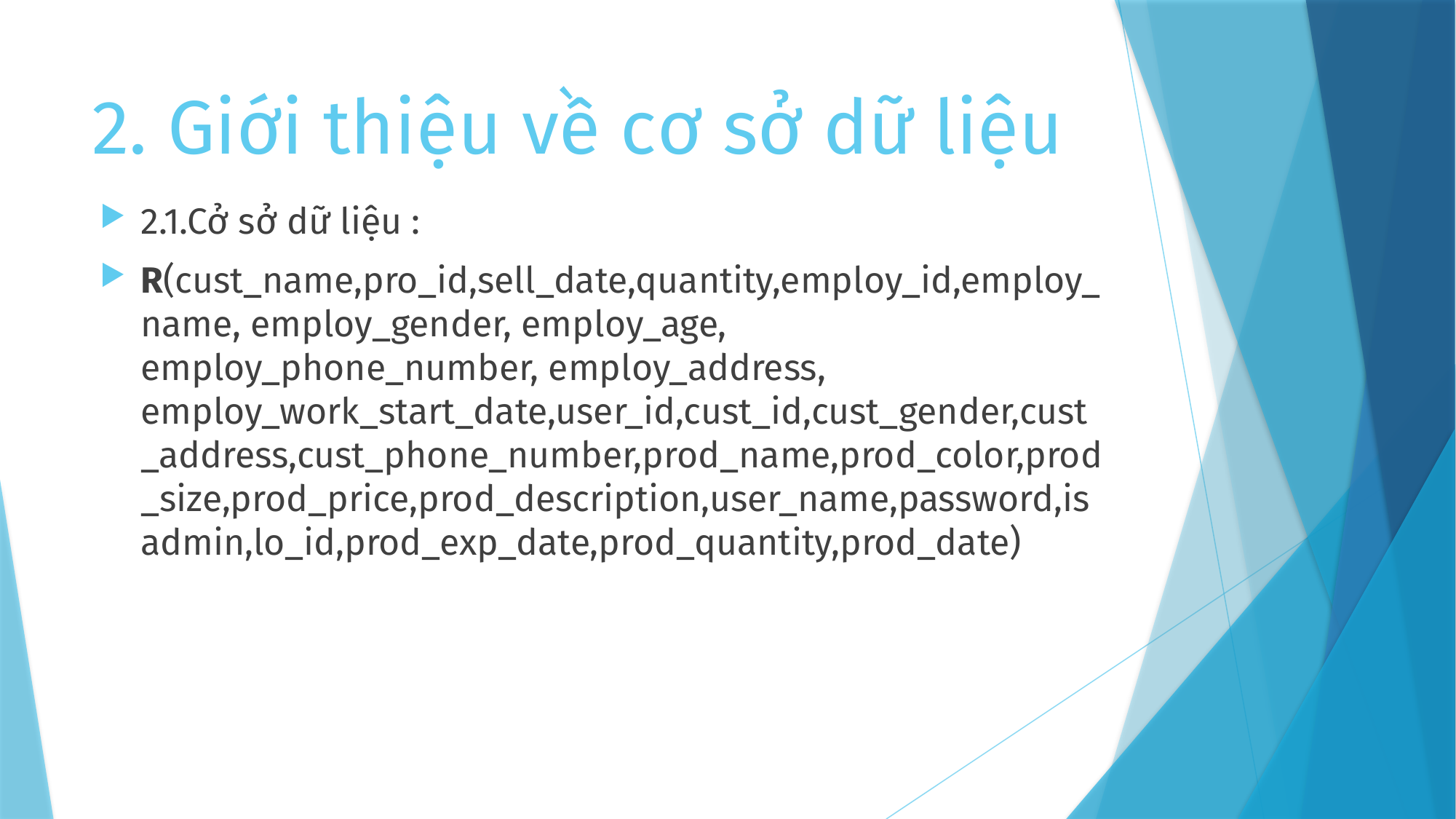

# 2. Giới thiệu về cơ sở dữ liệu
2.1.Cở sở dữ liệu :
R(cust_name,pro_id,sell_date,quantity,employ_id,employ_name, employ_gender, employ_age, employ_phone_number, employ_address, employ_work_start_date,user_id,cust_id,cust_gender,cust_address,cust_phone_number,prod_name,prod_color,prod_size,prod_price,prod_description,user_name,password,isadmin,lo_id,prod_exp_date,prod_quantity,prod_date)